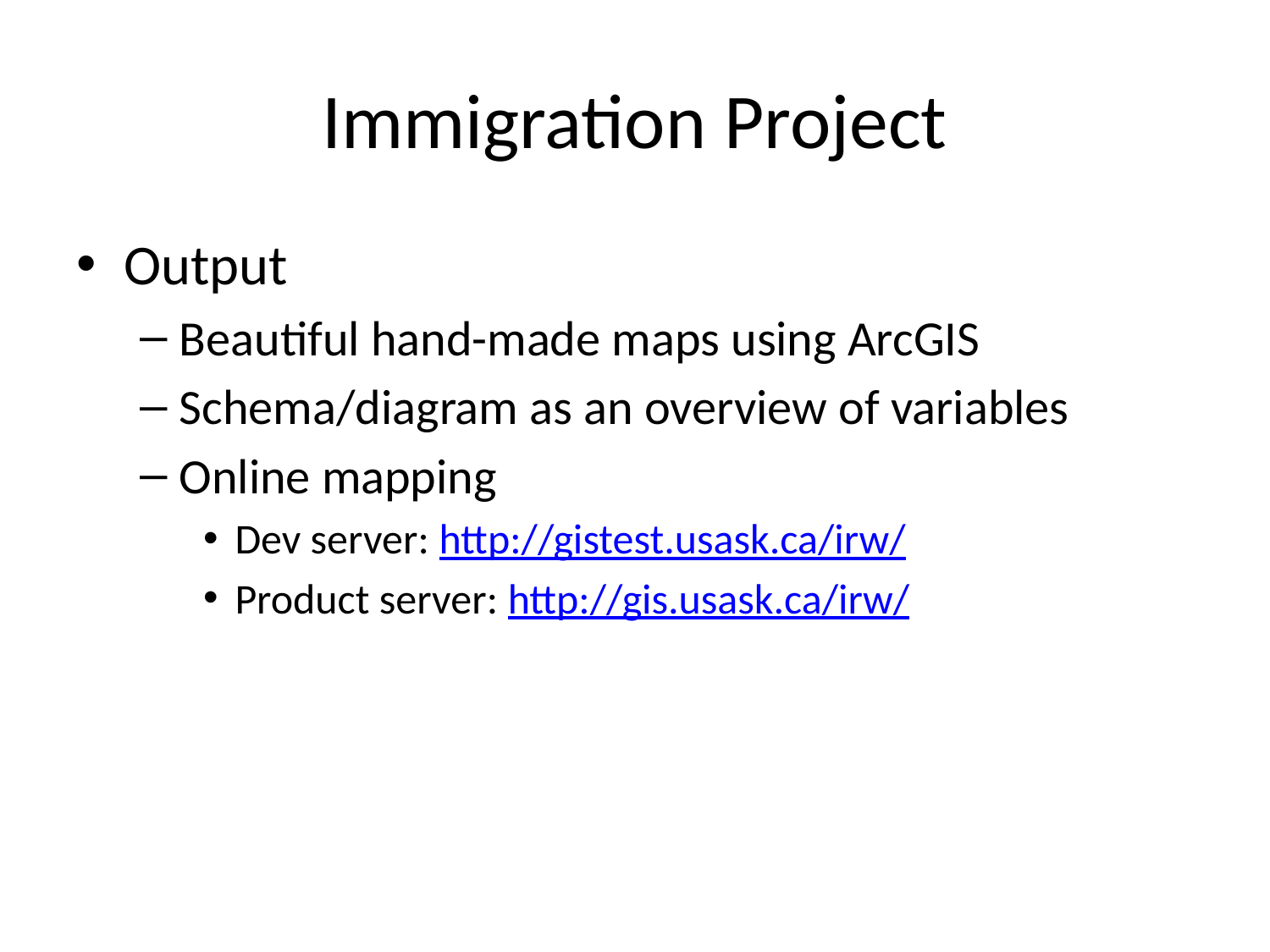

# Immigration Project
Output
Beautiful hand-made maps using ArcGIS
Schema/diagram as an overview of variables
Online mapping
Dev server: http://gistest.usask.ca/irw/
Product server: http://gis.usask.ca/irw/